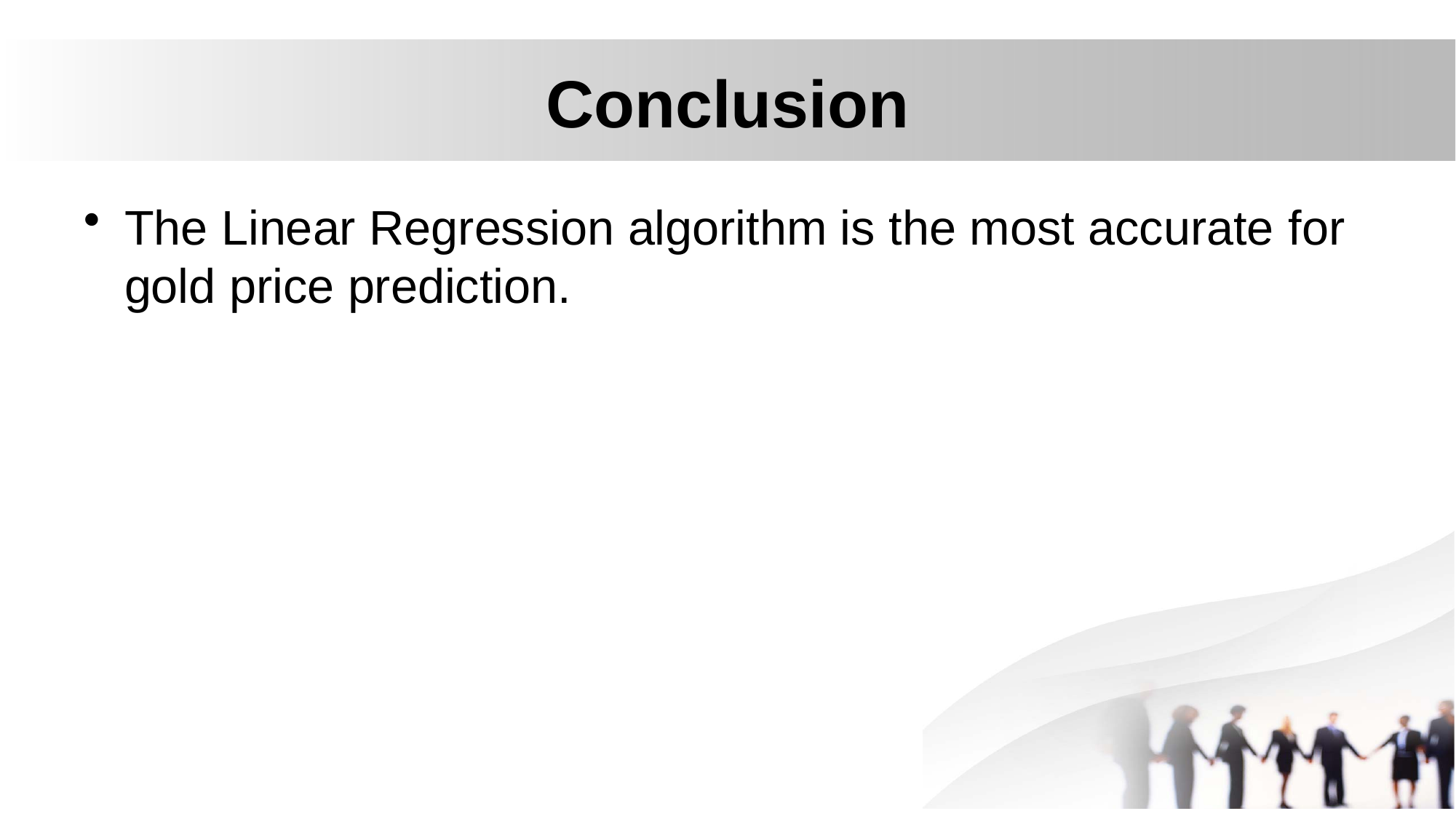

# Conclusion
The Linear Regression algorithm is the most accurate for gold price prediction.